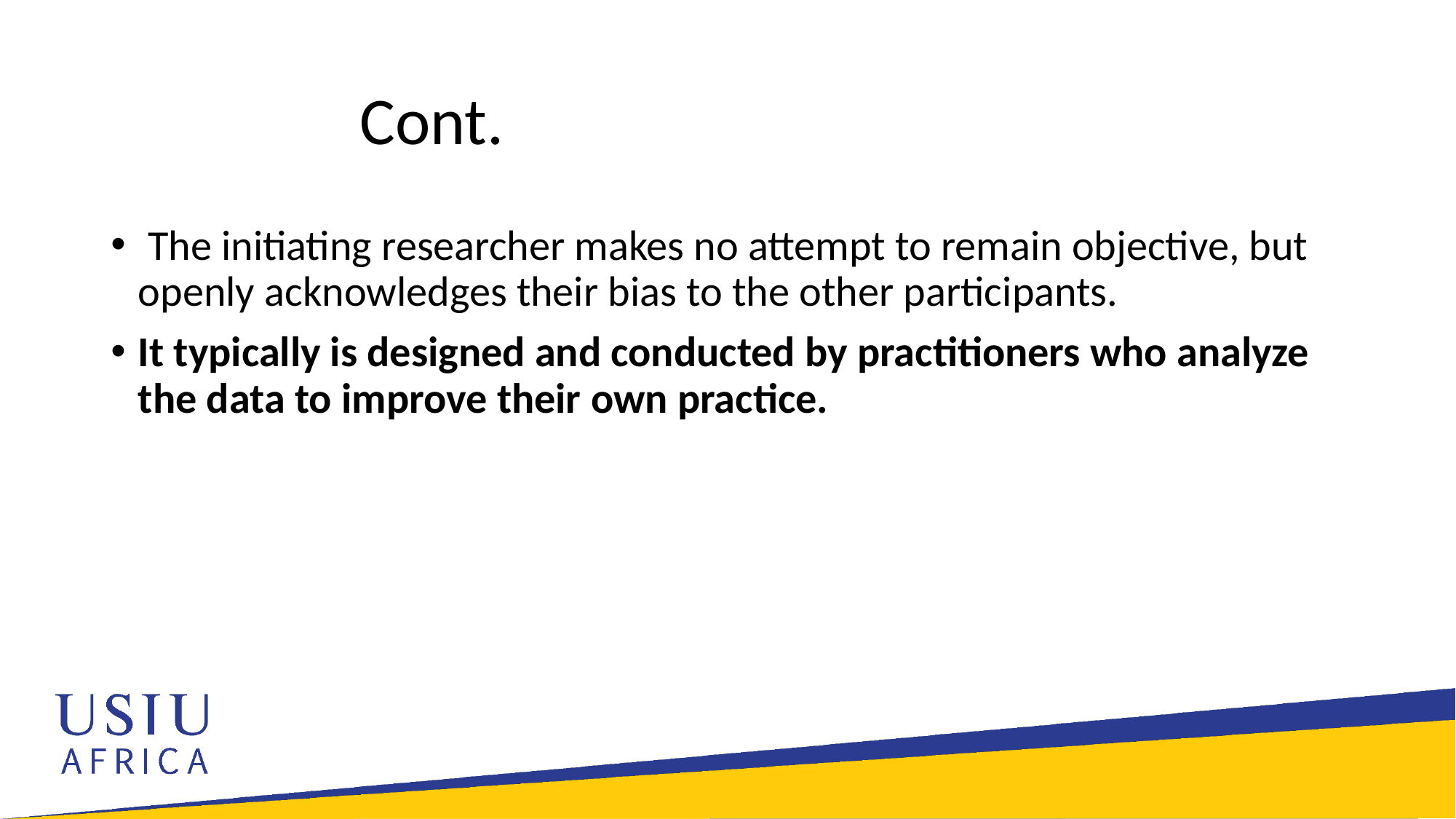

# Cont.
 The initiating researcher makes no attempt to remain objective, but openly acknowledges their bias to the other participants.
It typically is designed and conducted by practitioners who analyze the data to improve their own practice.